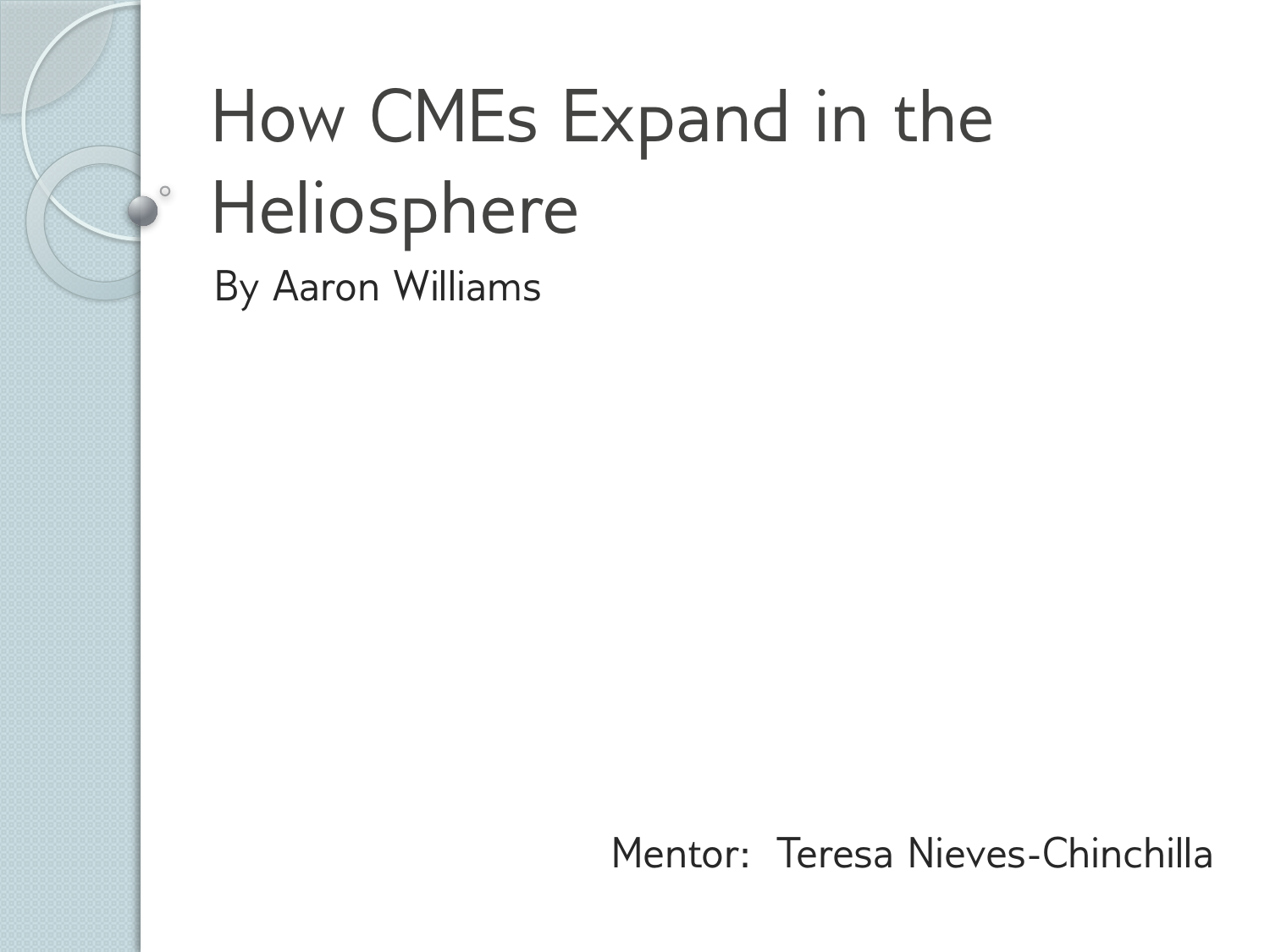

# How CMEs Expand in the Heliosphere
By Aaron Williams

Mentor:  Teresa Nieves-Chinchilla